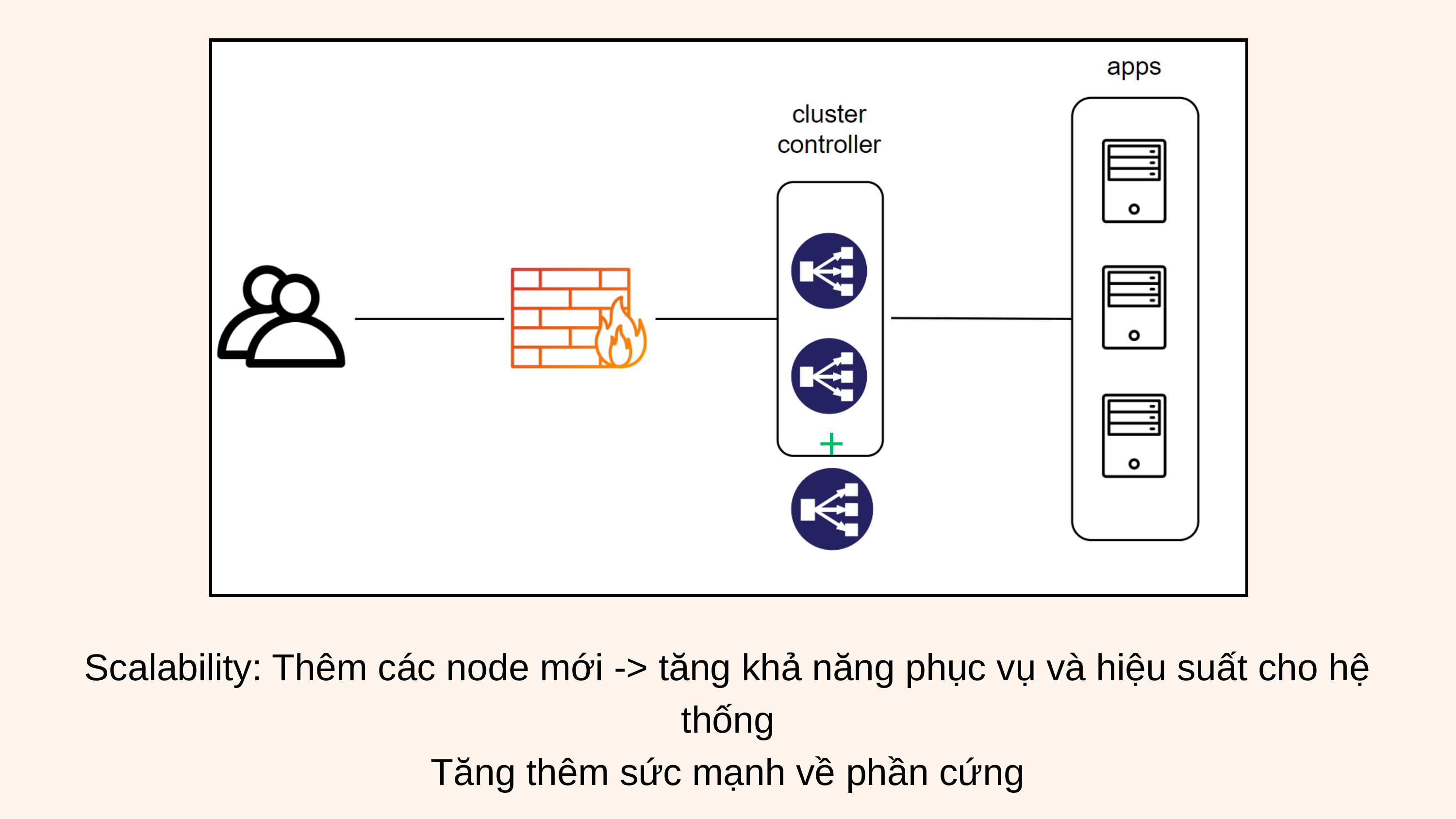

+

Scalability: Thêm các node mới -> tăng khả năng phục vụ và hiệu suất cho hệ thống
Tăng thêm sức mạnh về phần cứng